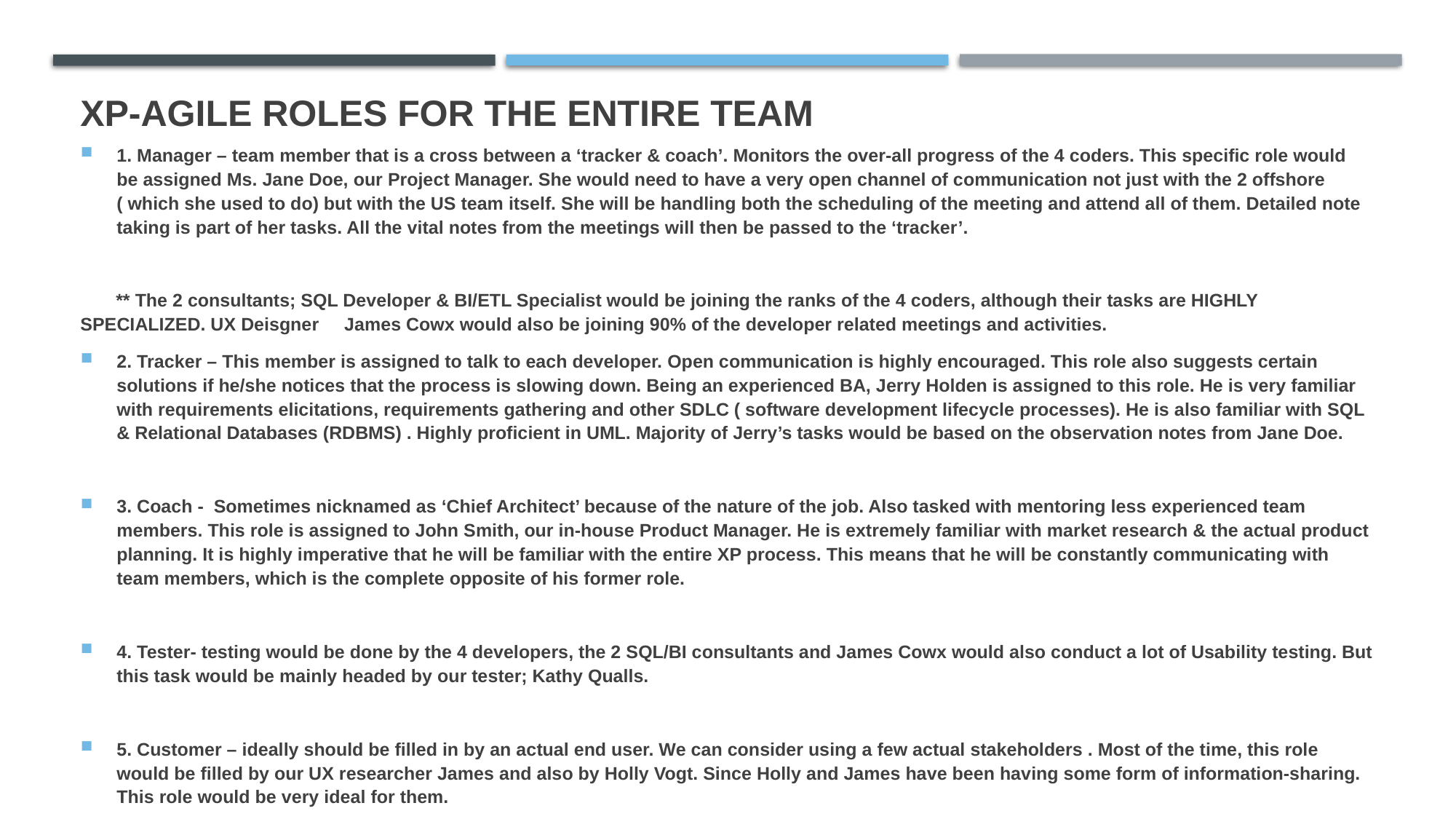

# XP-AGILE ROLES FOR THE ENTIRE TEAM
1. Manager – team member that is a cross between a ‘tracker & coach’. Monitors the over-all progress of the 4 coders. This specific role would be assigned Ms. Jane Doe, our Project Manager. She would need to have a very open channel of communication not just with the 2 offshore ( which she used to do) but with the US team itself. She will be handling both the scheduling of the meeting and attend all of them. Detailed note taking is part of her tasks. All the vital notes from the meetings will then be passed to the ‘tracker’.

       ** The 2 consultants; SQL Developer & BI/ETL Specialist would be joining the ranks of the 4 coders, although their tasks are HIGHLY SPECIALIZED. UX Deisgner     James Cowx would also be joining 90% of the developer related meetings and activities.
2. Tracker – This member is assigned to talk to each developer. Open communication is highly encouraged. This role also suggests certain solutions if he/she notices that the process is slowing down. Being an experienced BA, Jerry Holden is assigned to this role. He is very familiar with requirements elicitations, requirements gathering and other SDLC ( software development lifecycle processes). He is also familiar with SQL & Relational Databases (RDBMS) . Highly proficient in UML. Majority of Jerry’s tasks would be based on the observation notes from Jane Doe.

3. Coach -  Sometimes nicknamed as ‘Chief Architect’ because of the nature of the job. Also tasked with mentoring less experienced team members. This role is assigned to John Smith, our in-house Product Manager. He is extremely familiar with market research & the actual product planning. It is highly imperative that he will be familiar with the entire XP process. This means that he will be constantly communicating with team members, which is the complete opposite of his former role.

4. Tester- testing would be done by the 4 developers, the 2 SQL/BI consultants and James Cowx would also conduct a lot of Usability testing. But this task would be mainly headed by our tester; Kathy Qualls.

5. Customer – ideally should be filled in by an actual end user. We can consider using a few actual stakeholders . Most of the time, this role would be filled by our UX researcher James and also by Holly Vogt. Since Holly and James have been having some form of information-sharing. This role would be very ideal for them.